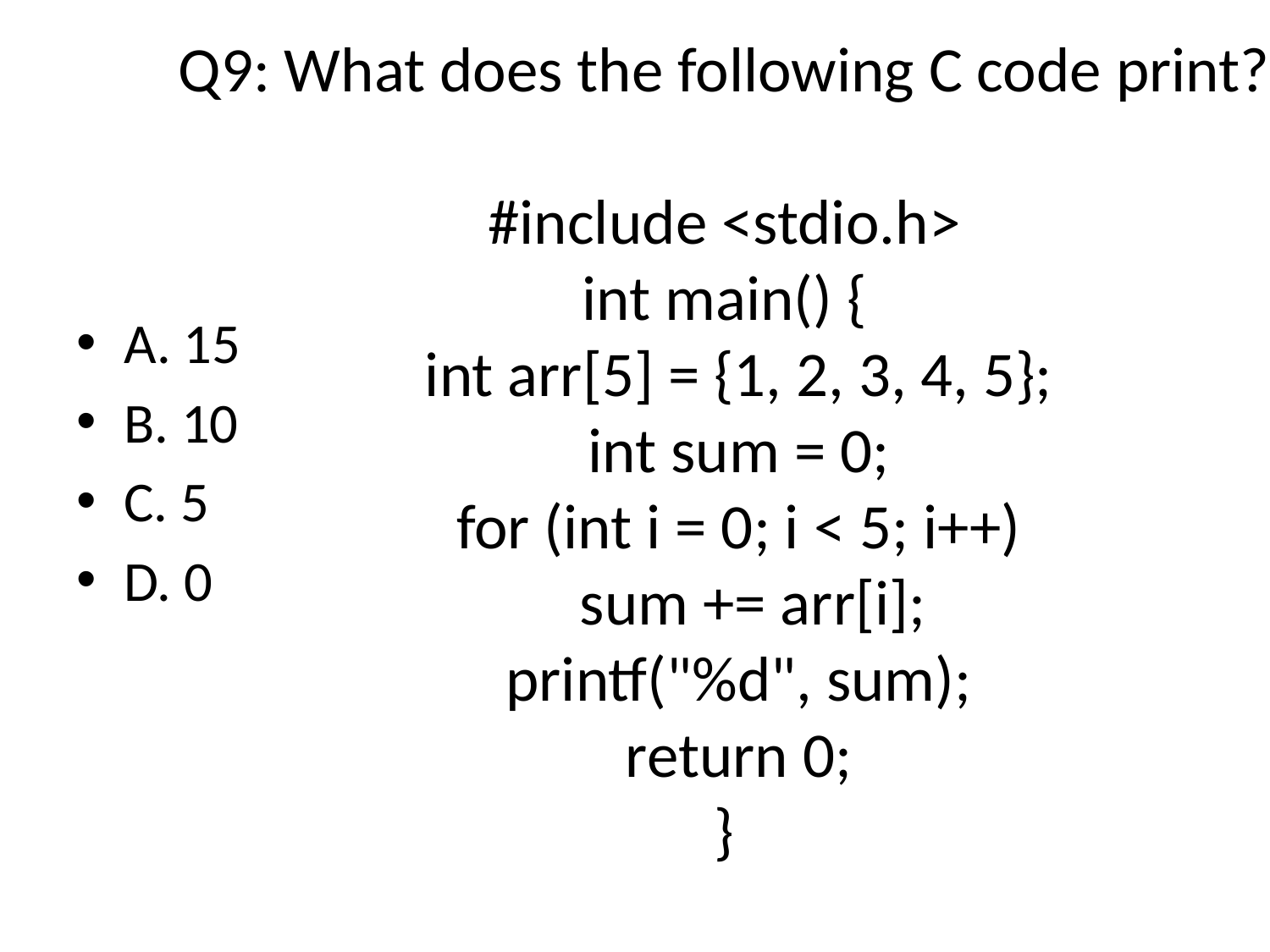

A. 15
B. 10
C. 5
D. 0
# Q9: What does the following C code print?

#include <stdio.h>
int main() {
  int arr[5] = {1, 2, 3, 4, 5};
  int sum = 0;
  for (int i = 0; i < 5; i++)
    sum += arr[i];
  printf("%d", sum);
  return 0;
}